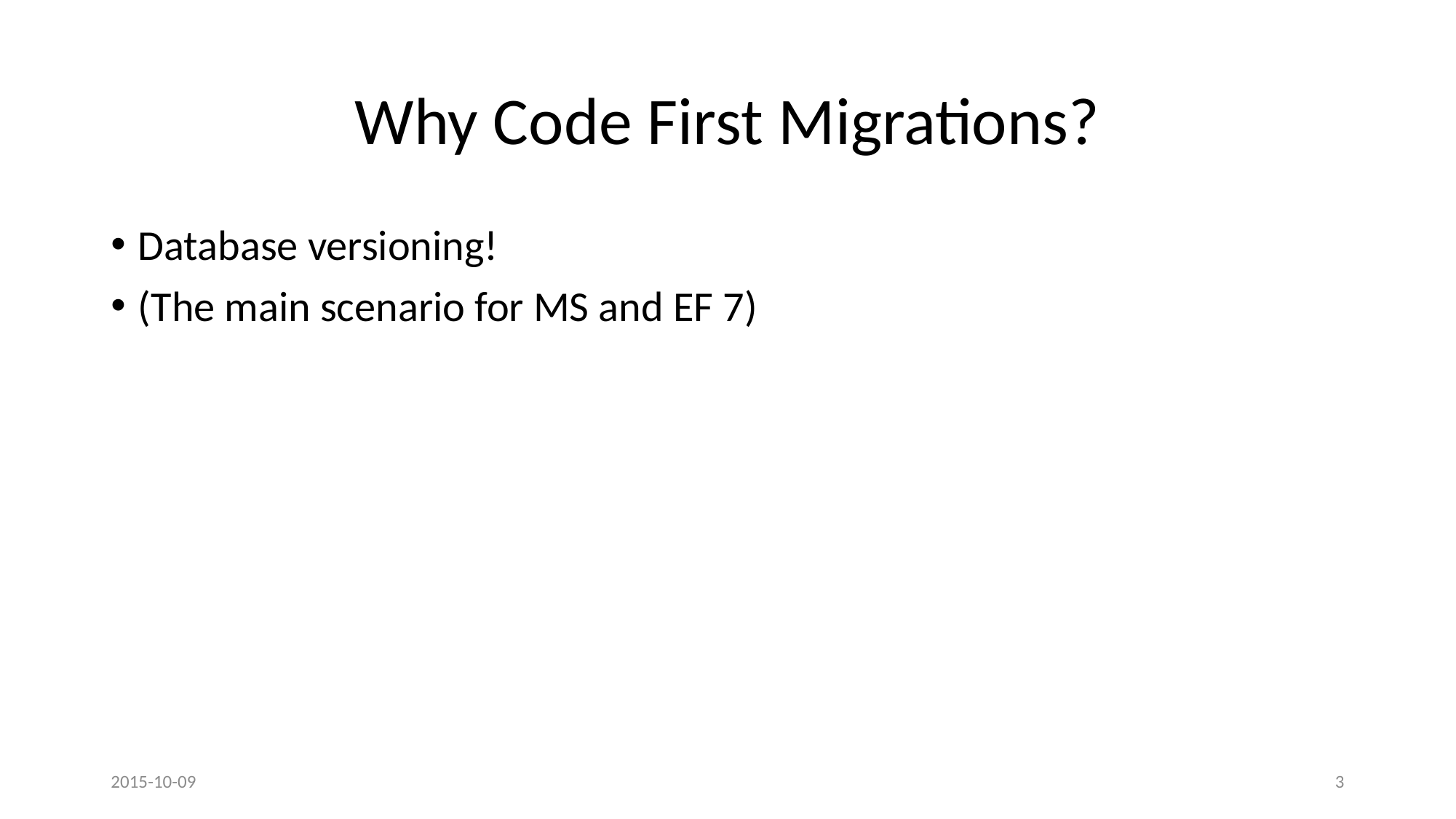

# Why Code First Migrations?
Database versioning!
(The main scenario for MS and EF 7)

2015-10-09
3